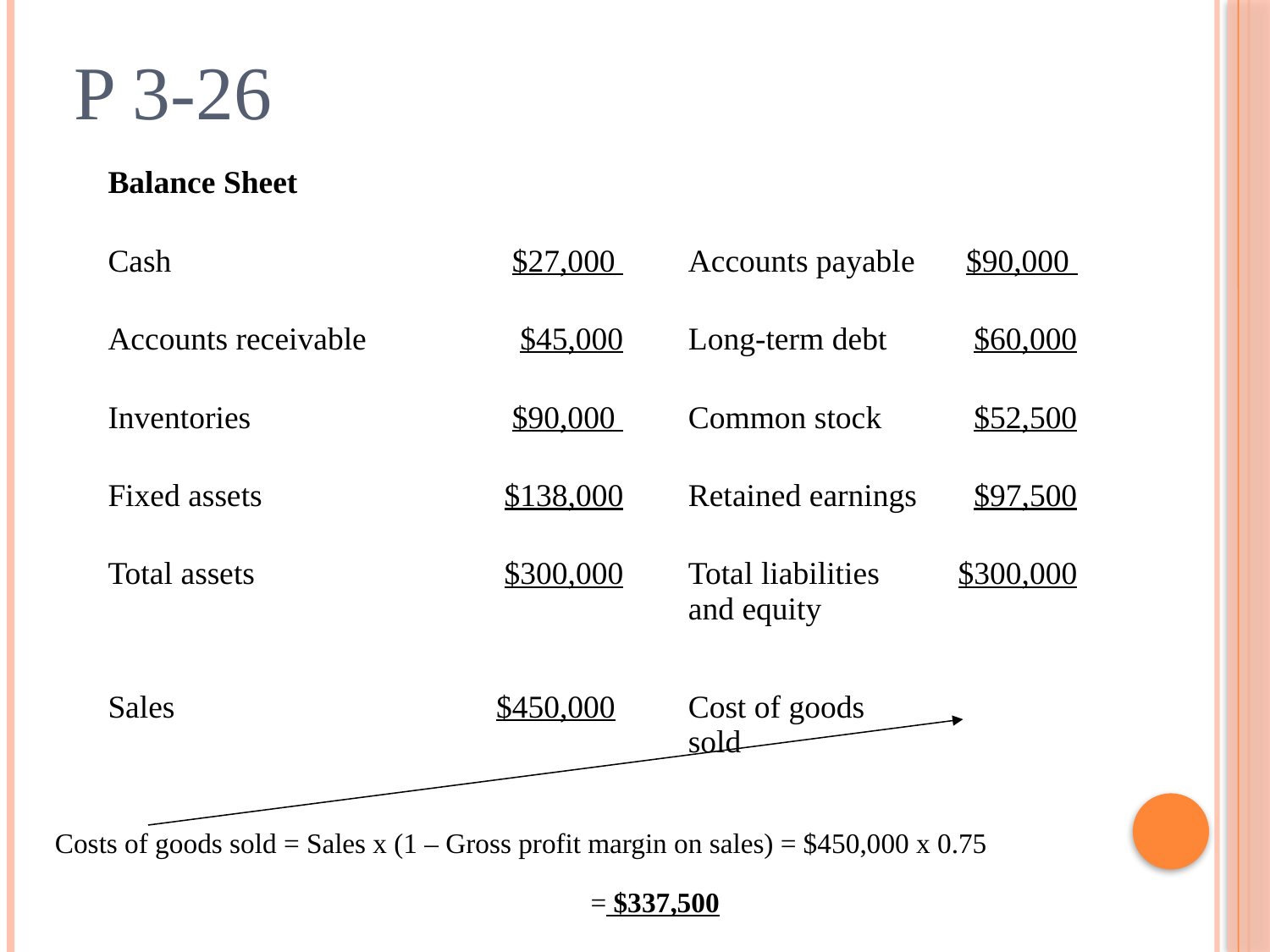

P 3-26
| Balance Sheet |  |  |  |  |
| --- | --- | --- | --- | --- |
| Cash | $27,000 |  | Accounts payable | $90,000 |
| Accounts receivable | $45,000 |  | Long-term debt | $60,000 |
| Inventories | $90,000 |  | Common stock | $52,500 |
| Fixed assets | $138,000 |  | Retained earnings | $97,500 |
| Total assets | $300,000 |  | Total liabilities and equity | $300,000 |
| Sales | $450,000 |  | Cost of goods sold |  |

Costs of goods sold = Sales x (1 – Gross profit margin on sales) = $450,000 x 0.75
											    = $337,500